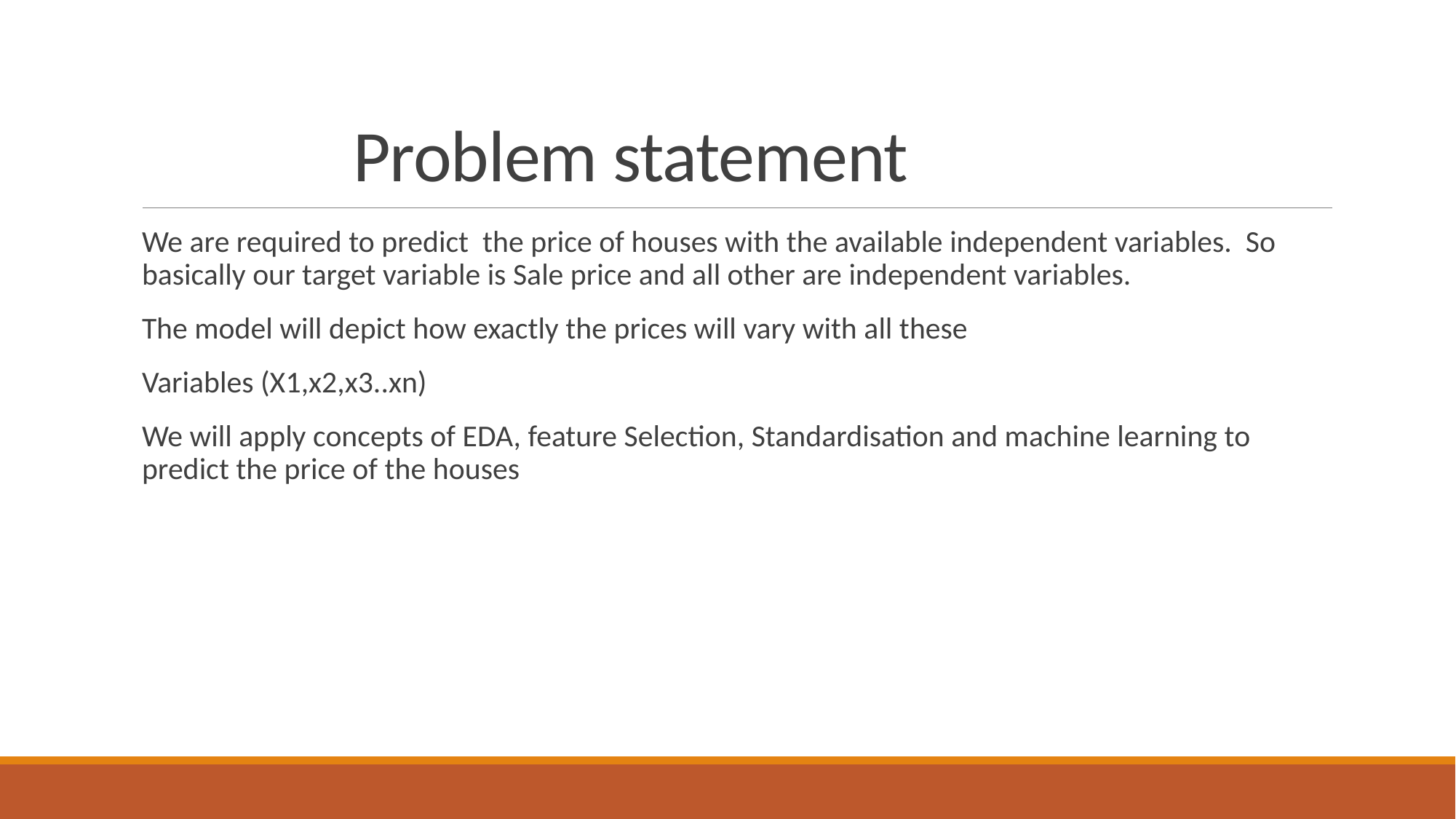

# Problem statement
We are required to predict  the price of houses with the available independent variables.  So basically our target variable is Sale price and all other are independent variables.
The model will depict how exactly the prices will vary with all these
Variables (X1,x2,x3..xn)
We will apply concepts of EDA, feature Selection, Standardisation and machine learning to predict the price of the houses